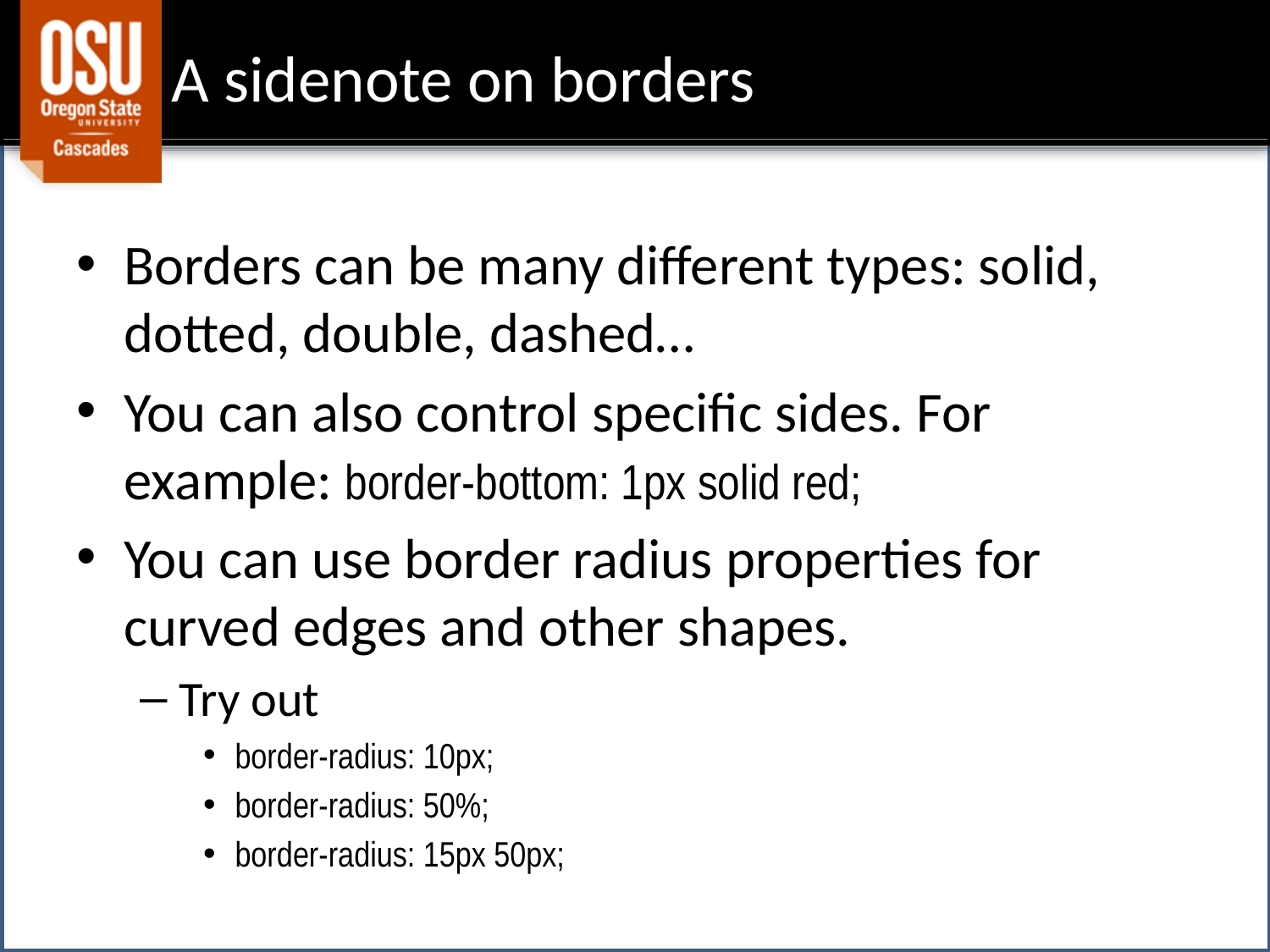

# A sidenote on borders
Borders can be many different types: solid, dotted, double, dashed…
You can also control specific sides. For example: border-bottom: 1px solid red;
You can use border radius properties for curved edges and other shapes.
Try out
border-radius: 10px;
border-radius: 50%;
border-radius: 15px 50px;